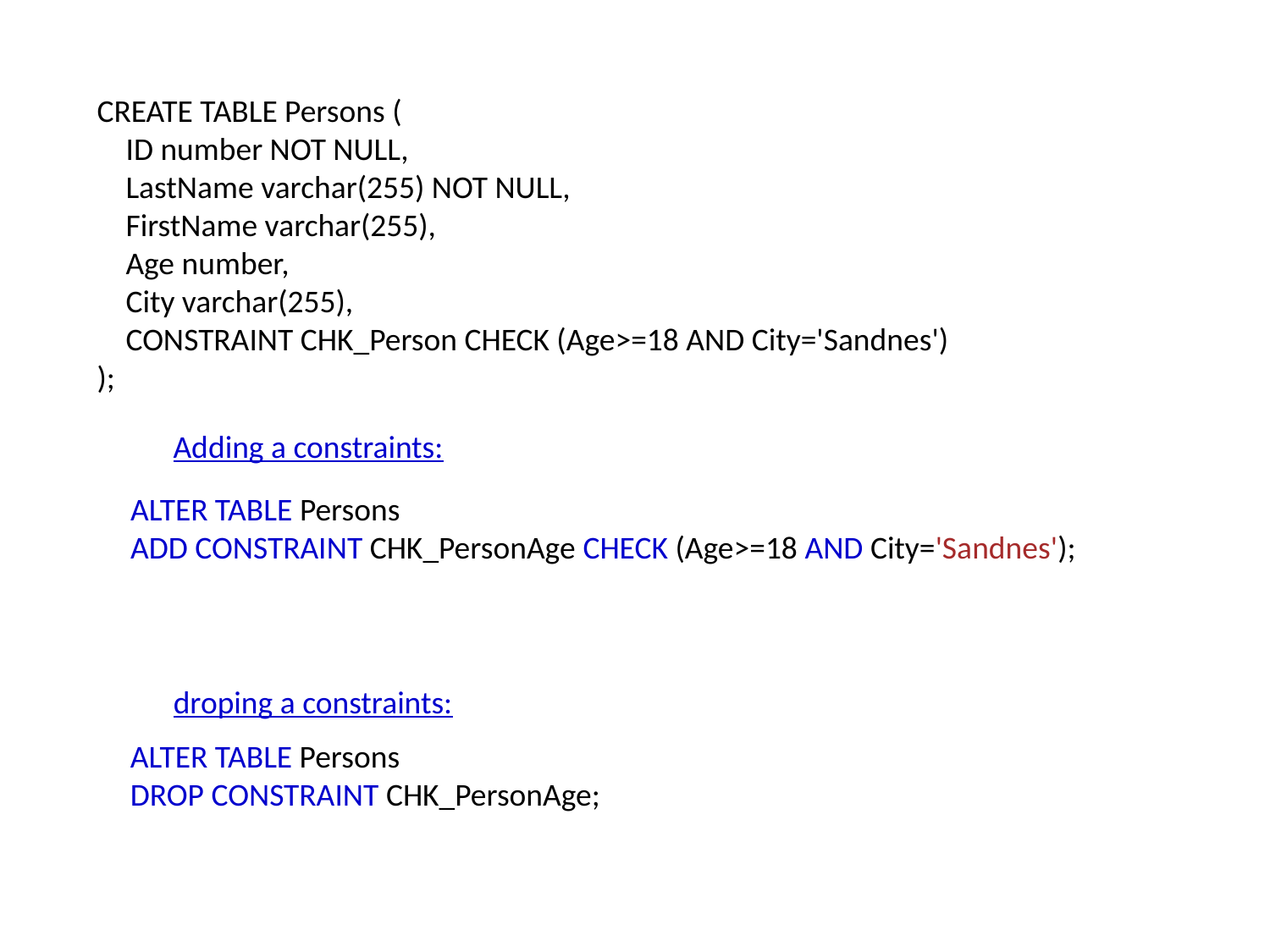

CREATE TABLE Persons (
    ID number NOT NULL,
    LastName varchar(255) NOT NULL,
    FirstName varchar(255),
    Age number,
    City varchar(255),
    CONSTRAINT CHK_Person CHECK (Age>=18 AND City='Sandnes')
);
Adding a constraints:
ALTER TABLE Persons
ADD CONSTRAINT CHK_PersonAge CHECK (Age>=18 AND City='Sandnes');
droping a constraints:
ALTER TABLE Persons
DROP CONSTRAINT CHK_PersonAge;